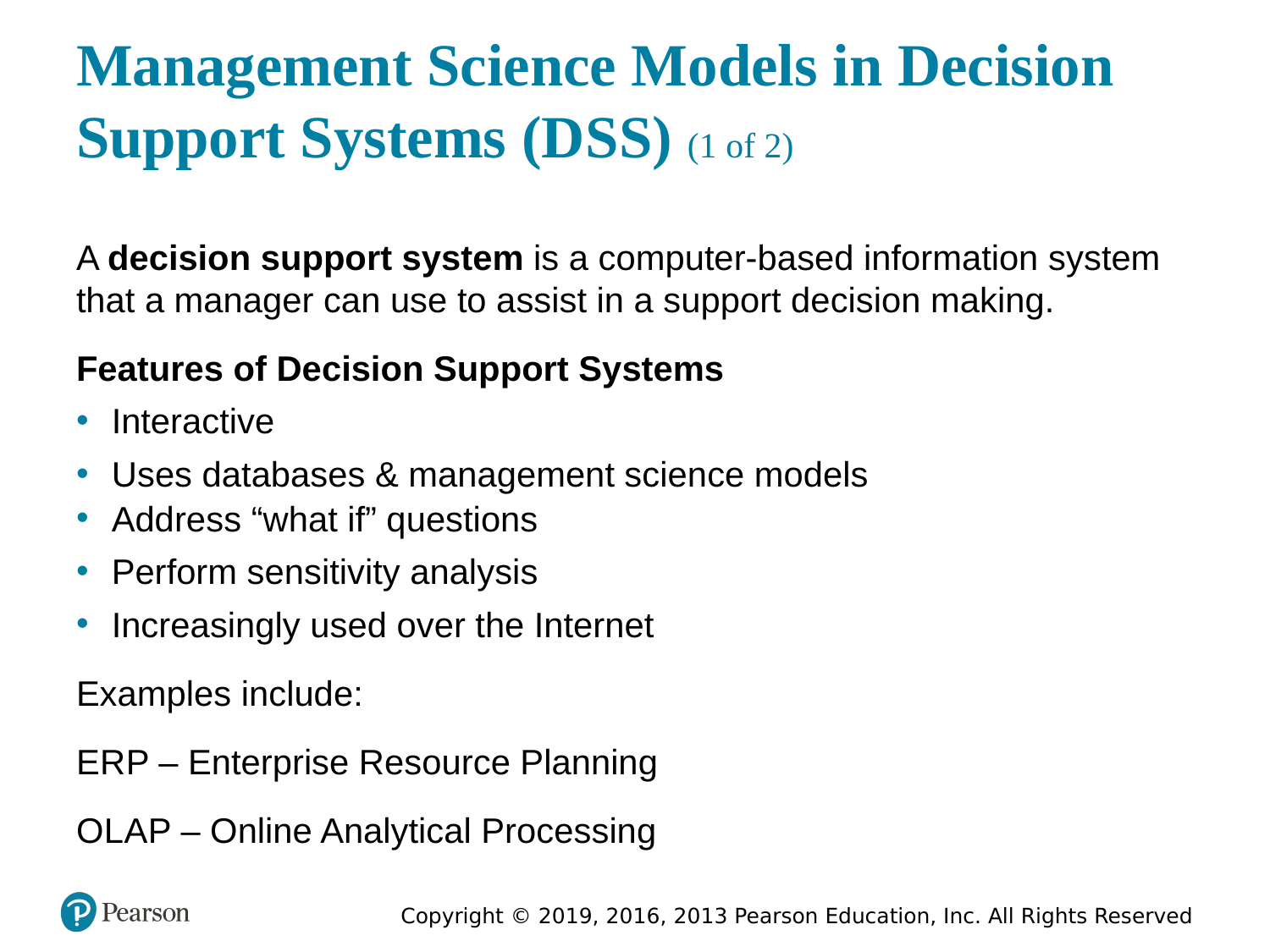

# Management Science Models in Decision Support Systems (D S S) (1 of 2)
A decision support system is a computer-based information system that a manager can use to assist in a support decision making.
Features of Decision Support Systems
Interactive
Uses databases & management science models
Address “what if” questions
Perform sensitivity analysis
Increasingly used over the Internet
Examples include:
E R P – Enterprise Resource Planning
O L A P – Online Analytical Processing